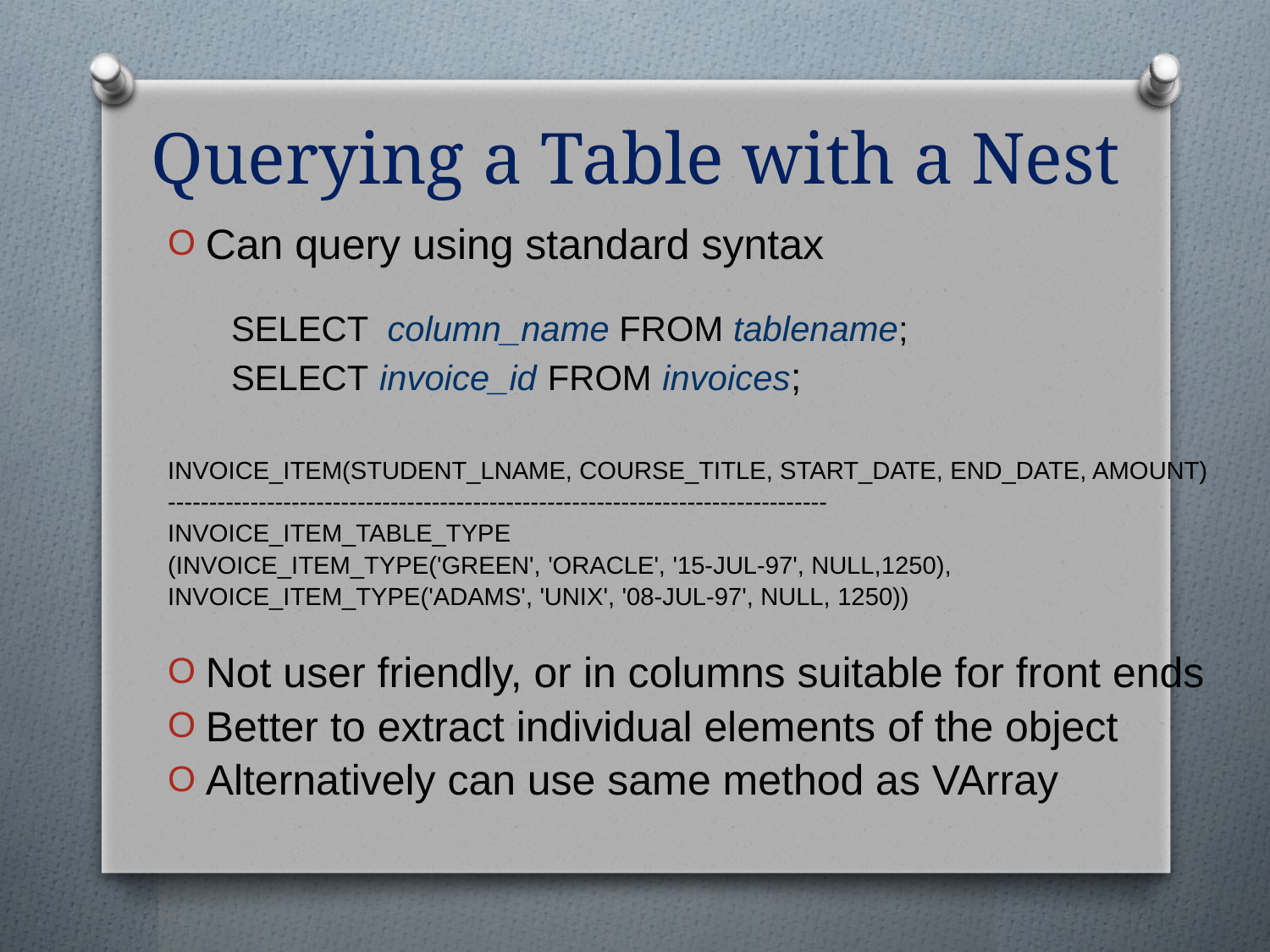

Querying a Table with a Nest
Can query using standard syntax

SELECT  column_name FROM tablename;
SELECT invoice_id FROM invoices;

INVOICE_ITEM(STUDENT_LNAME, COURSE_TITLE, START_DATE, END_DATE, AMOUNT)
--------------------------------------------------------------------------------
INVOICE_ITEM_TABLE_TYPE
(INVOICE_ITEM_TYPE('GREEN', 'ORACLE', '15-JUL-97', NULL,1250),
INVOICE_ITEM_TYPE('ADAMS', 'UNIX', '08-JUL-97', NULL, 1250))

Not user friendly, or in columns suitable for front ends
Better to extract individual elements of the object
Alternatively can use same method as VArray